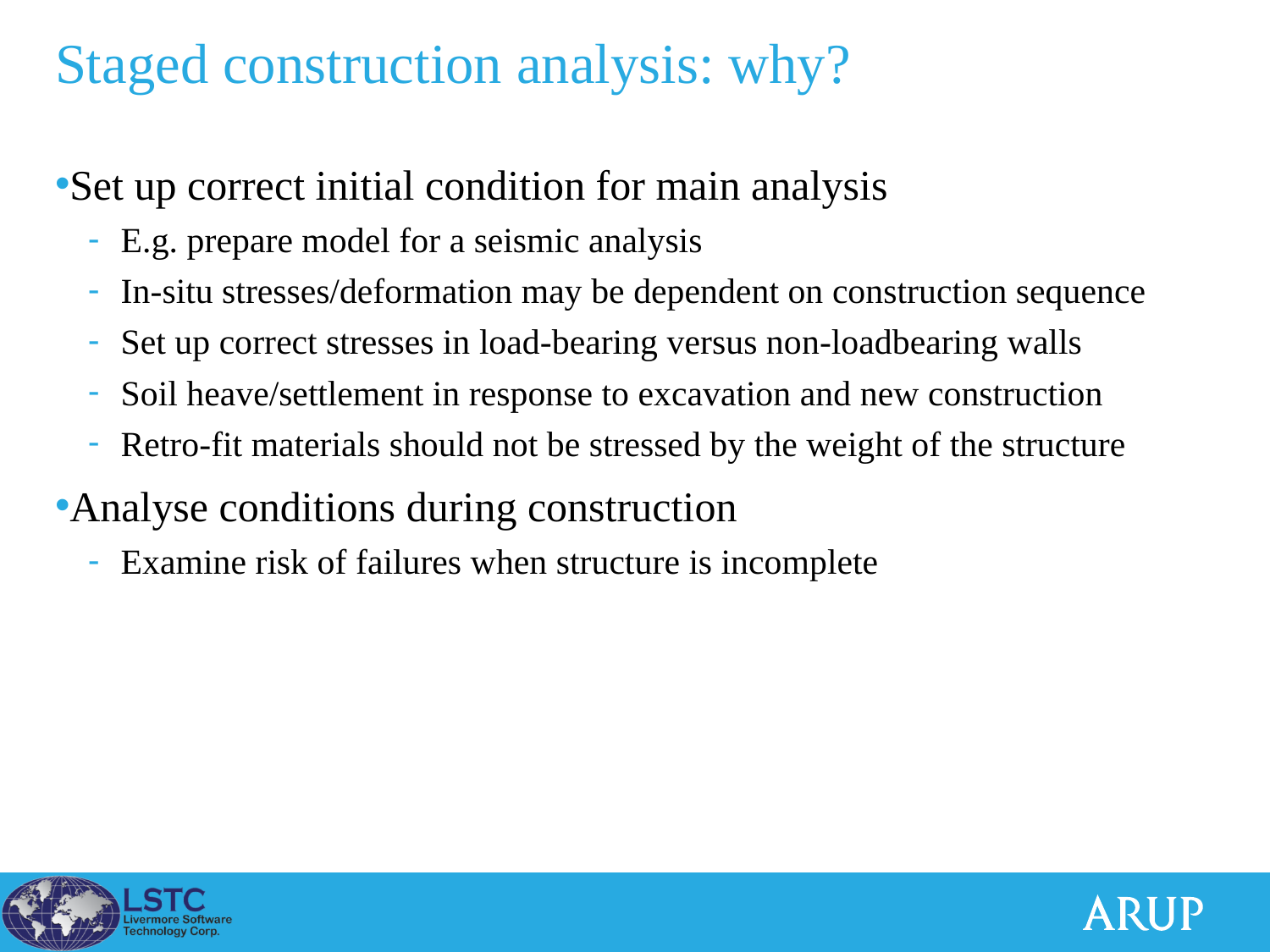

# Staged construction analysis: why?
Set up correct initial condition for main analysis
E.g. prepare model for a seismic analysis
In-situ stresses/deformation may be dependent on construction sequence
Set up correct stresses in load-bearing versus non-loadbearing walls
Soil heave/settlement in response to excavation and new construction
Retro-fit materials should not be stressed by the weight of the structure
Analyse conditions during construction
Examine risk of failures when structure is incomplete